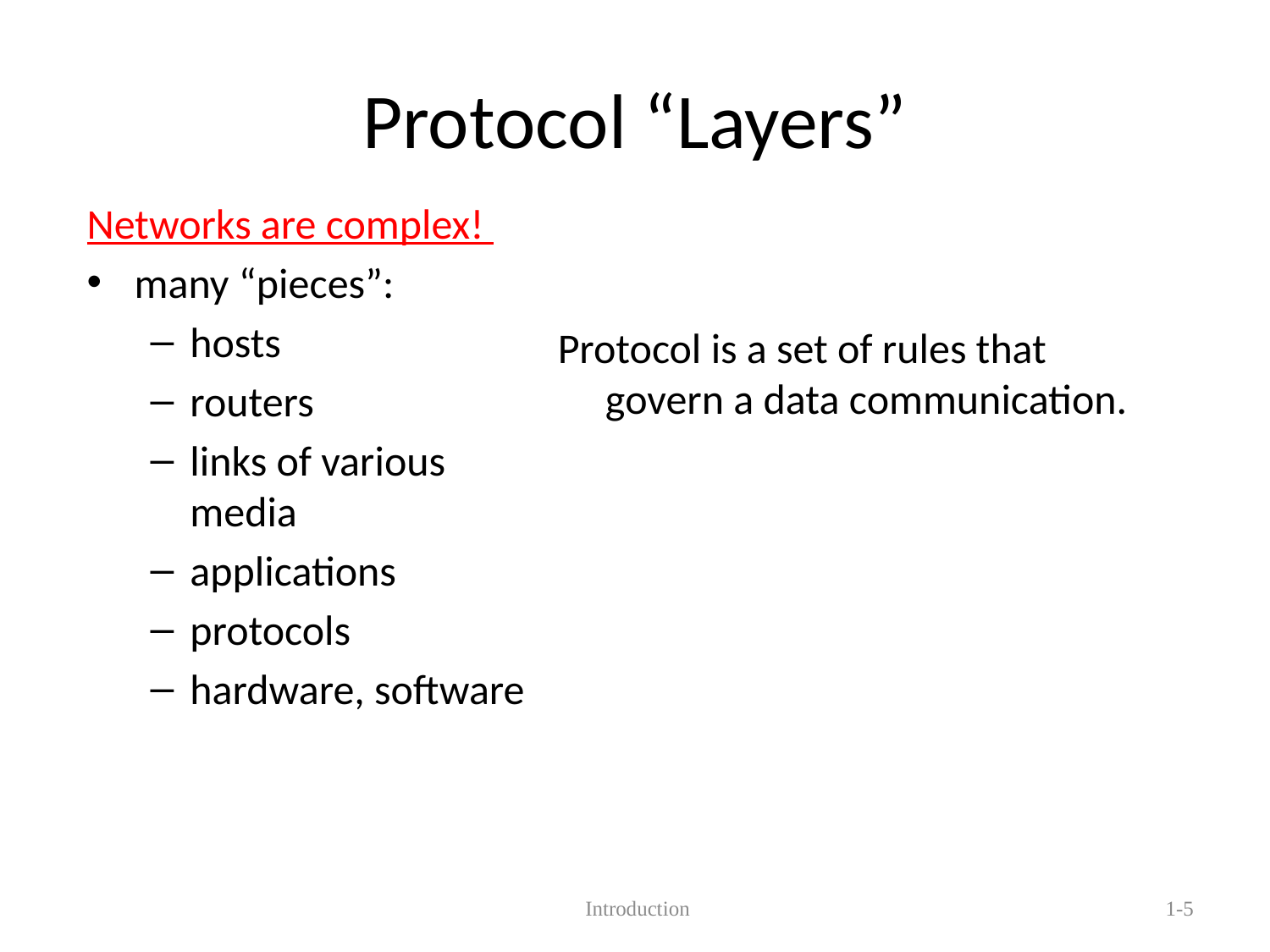

# Protocol “Layers”
Networks are complex!
many “pieces”:
hosts
routers
links of various media
applications
protocols
hardware, software
Protocol is a set of rules that govern a data communication.
 Introduction
1-5